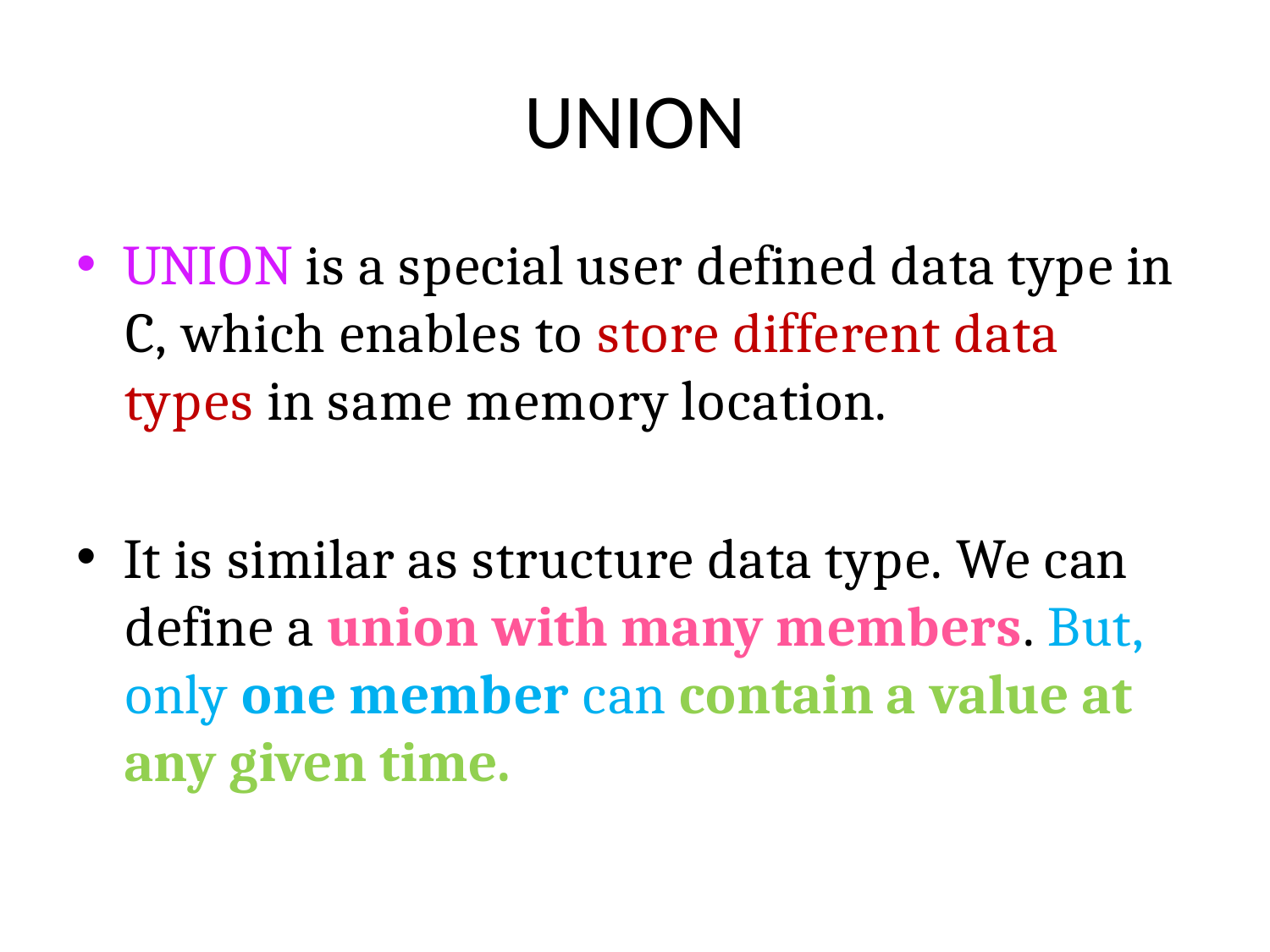

# UNION
UNION is a special user defined data type in C, which enables to store different data types in same memory location.

It is similar as structure data type. We can define a union with many members. But, only one member can contain a value at any given time.